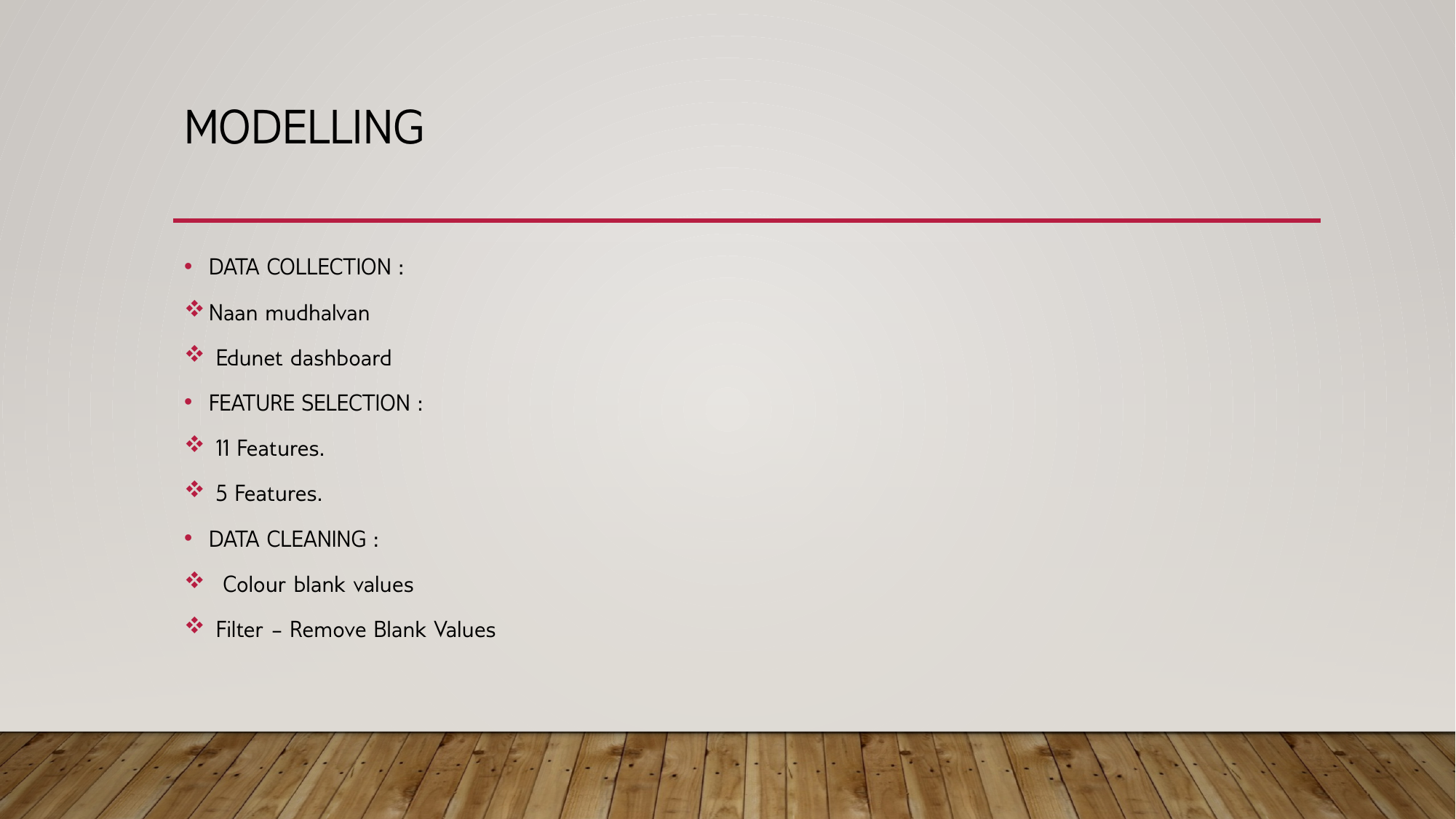

# MODELLING
DATA COLLECTION :
Naan mudhalvan
 Edunet dashboard
FEATURE SELECTION :
 11 Features.
 5 Features.
DATA CLEANING :
  Colour blank values
 Filter – Remove Blank Values